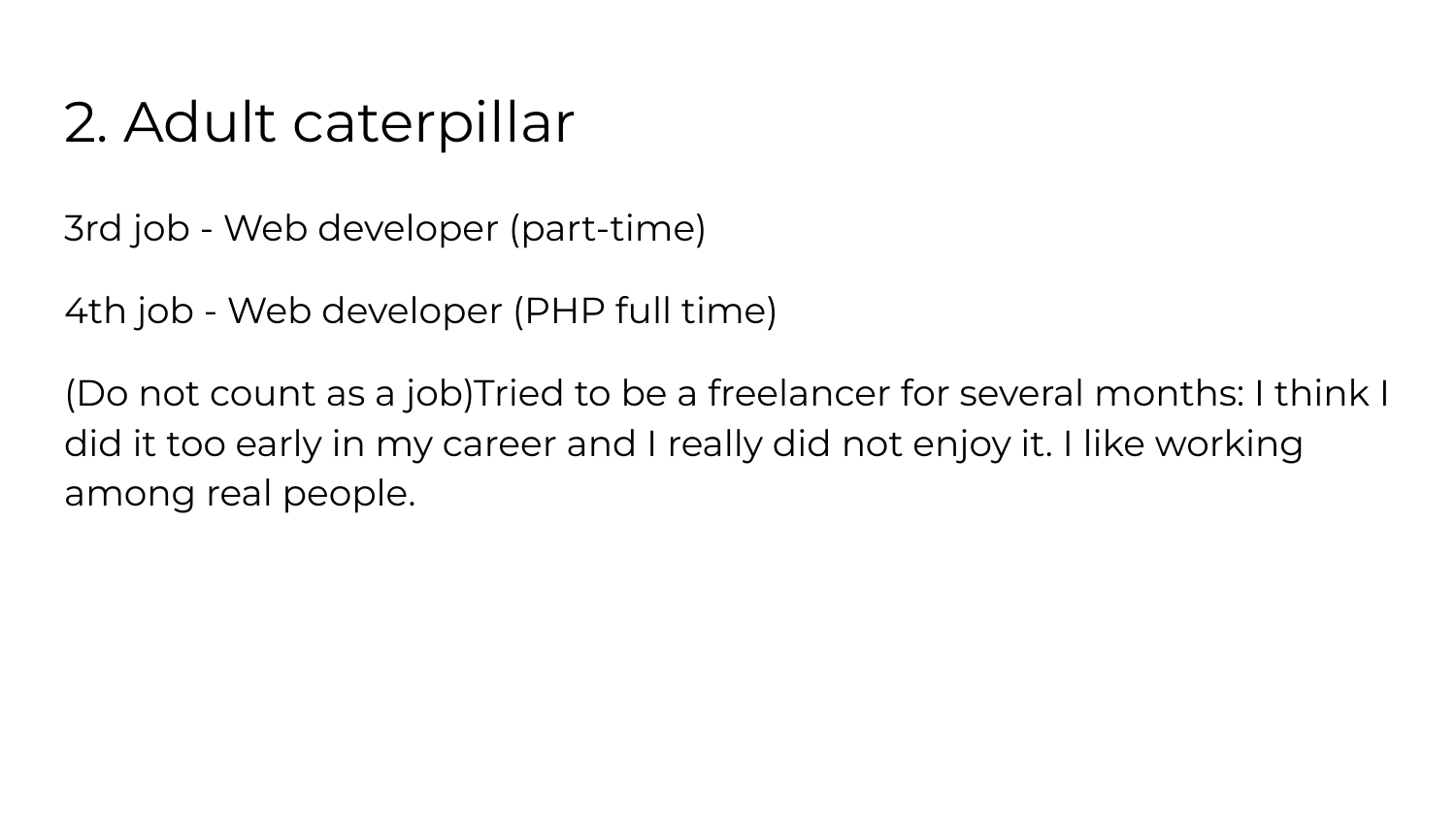

# 2. Adult caterpillar
3rd job - Web developer (part-time)
4th job - Web developer (PHP full time)
(Do not count as a job)Tried to be a freelancer for several months: I think I did it too early in my career and I really did not enjoy it. I like working among real people.